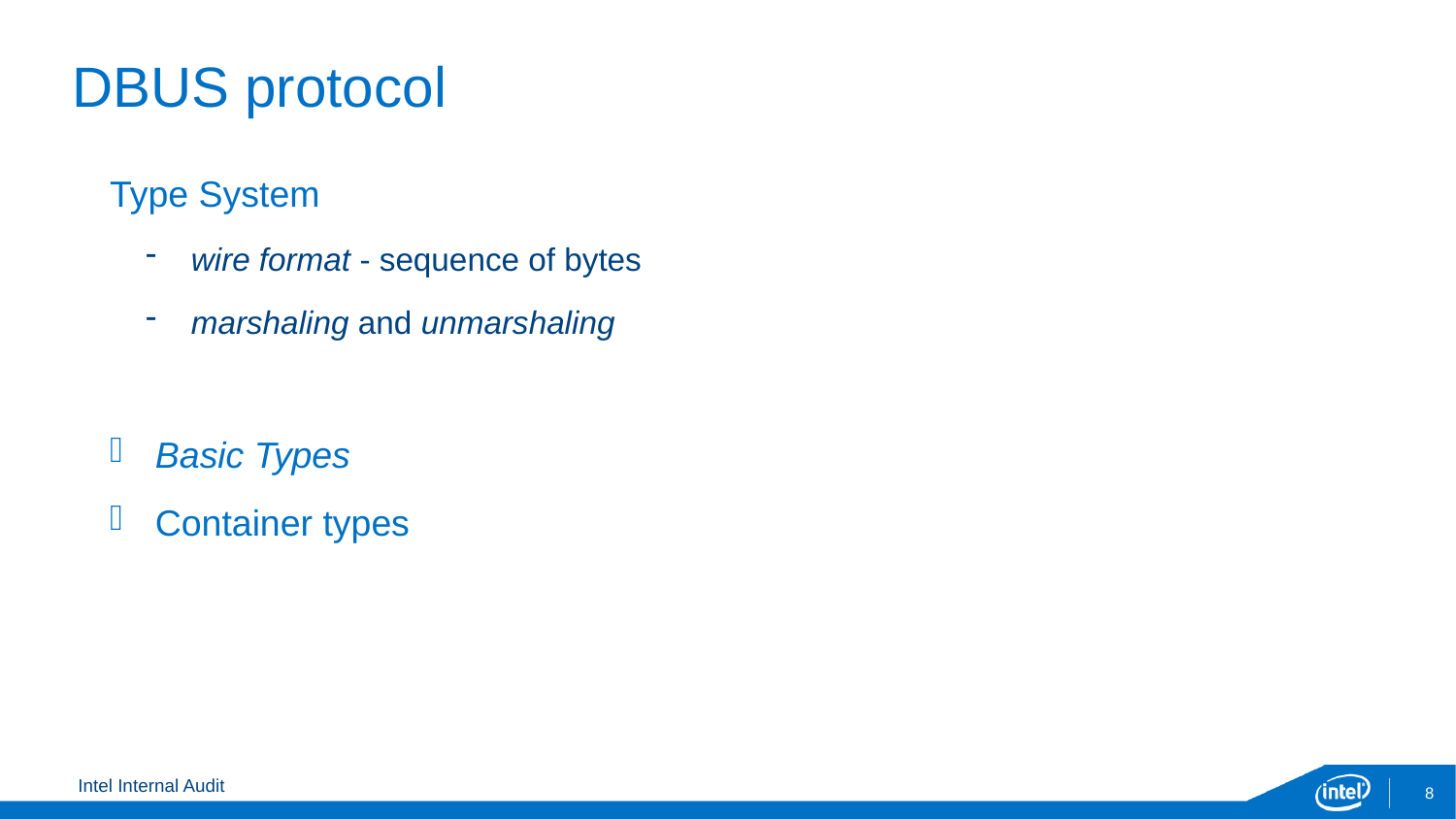

# DBUS protocol
Type System
wire format - sequence of bytes
marshaling and unmarshaling

Basic Types
Container types

8